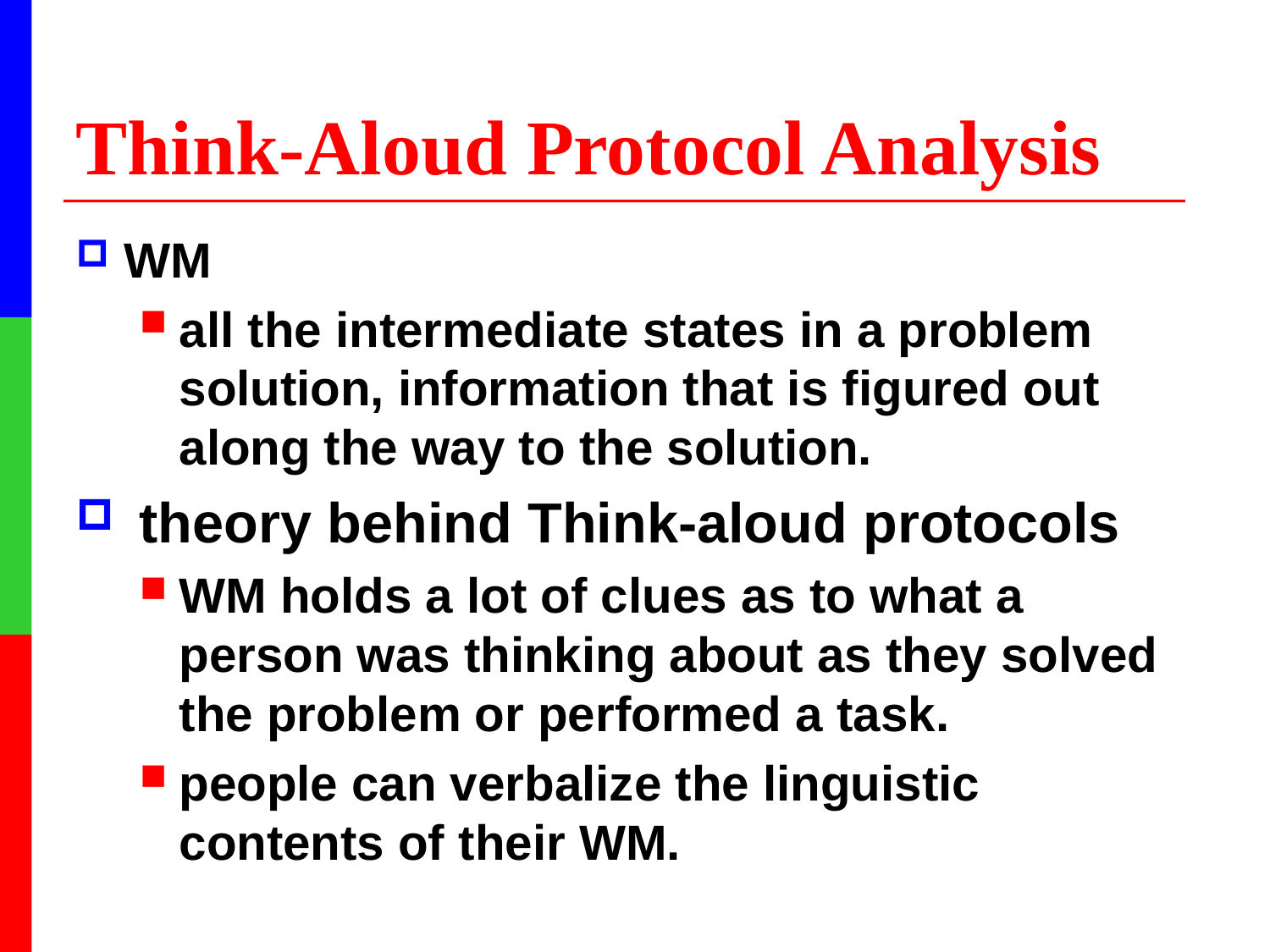

# Think-Aloud Protocol Analysis
WM
all the intermediate states in a problem solution, information that is figured out along the way to the solution.
 theory behind Think-aloud protocols
WM holds a lot of clues as to what a person was thinking about as they solved the problem or performed a task.
people can verbalize the linguistic contents of their WM.